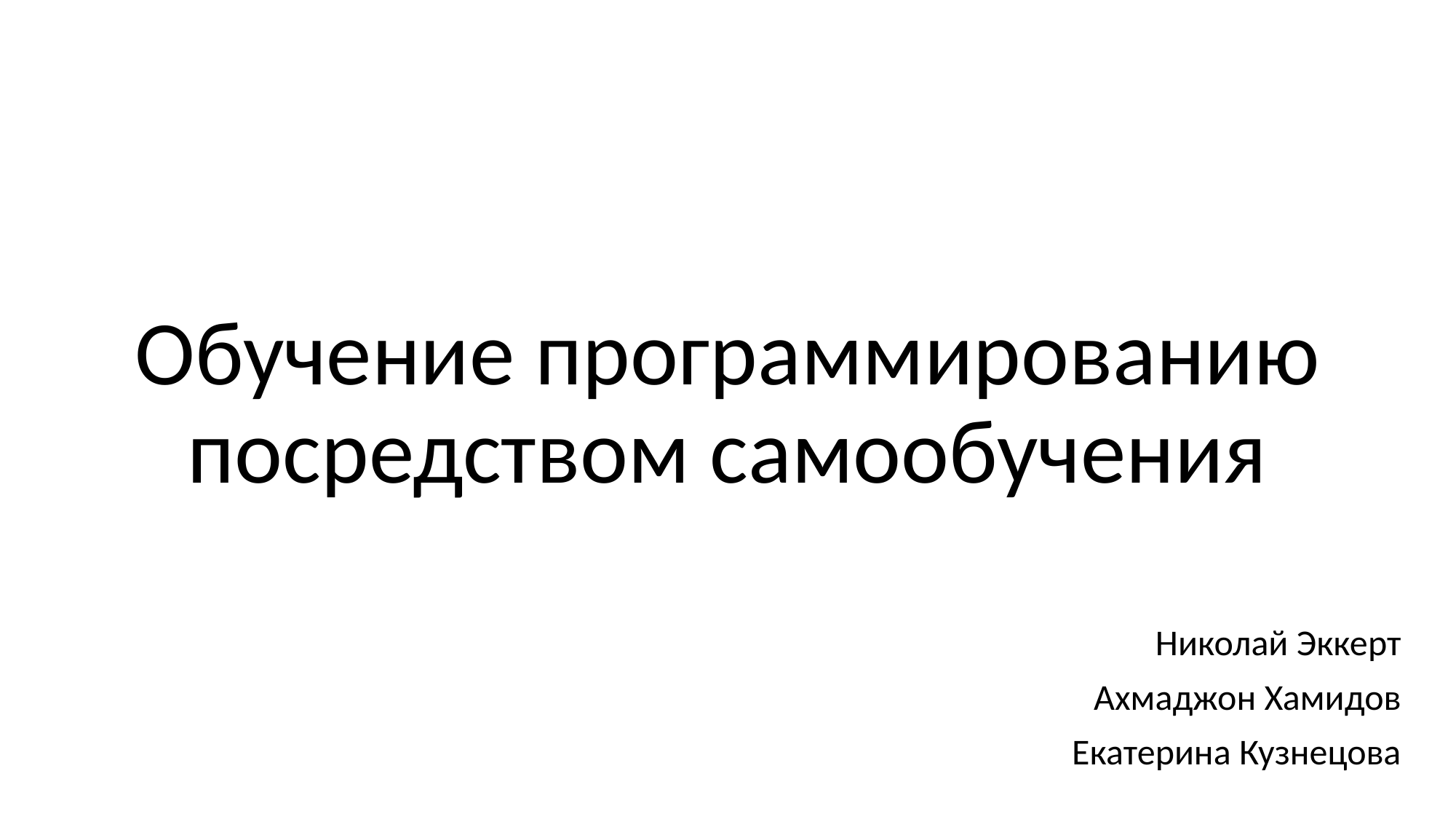

# Обучение программированию посредством самообучения
Николай Эккерт
Ахмаджон Хамидов
Екатерина Кузнецова